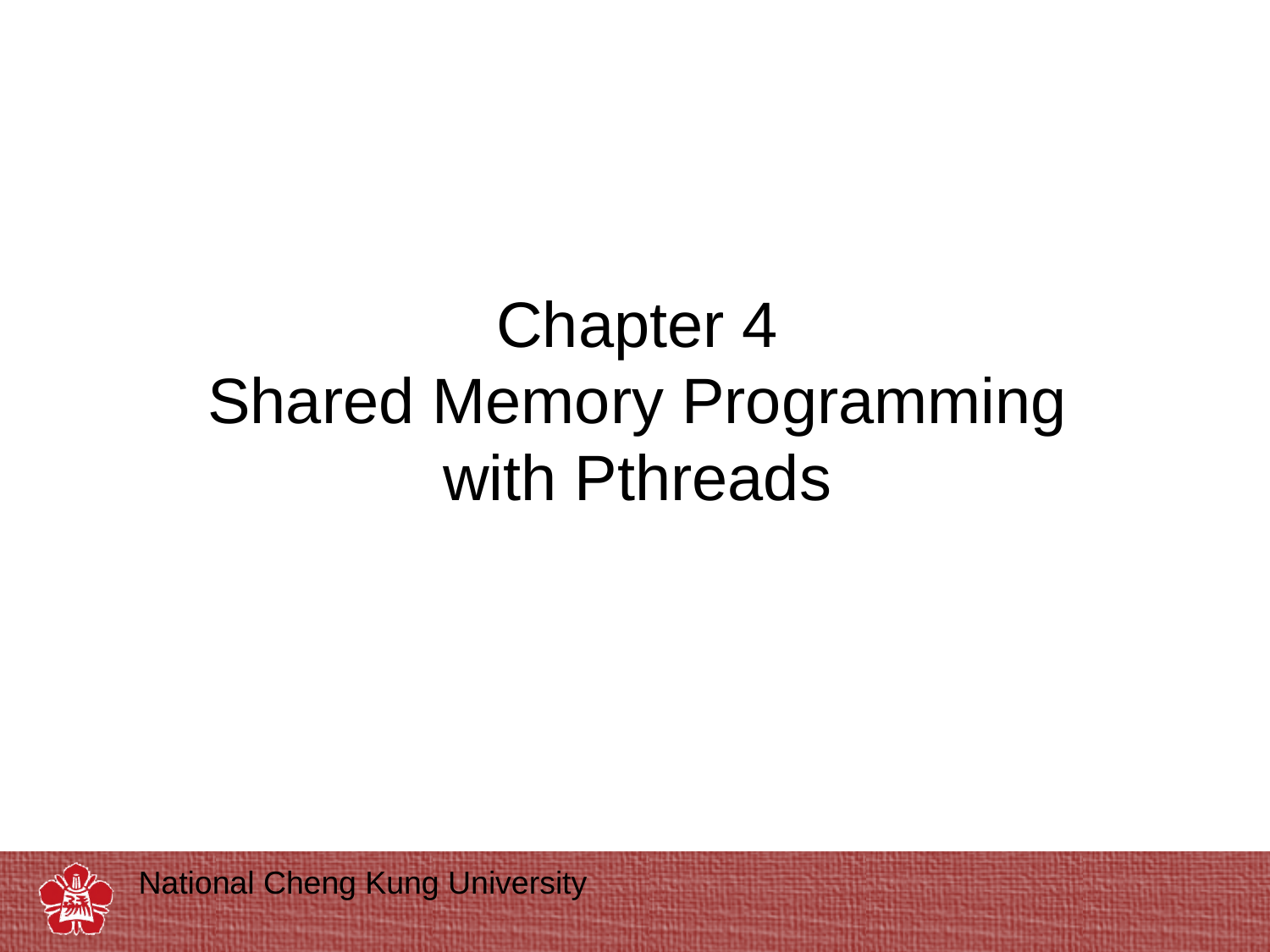

# Chapter 4 Shared Memory Programming with Pthreads